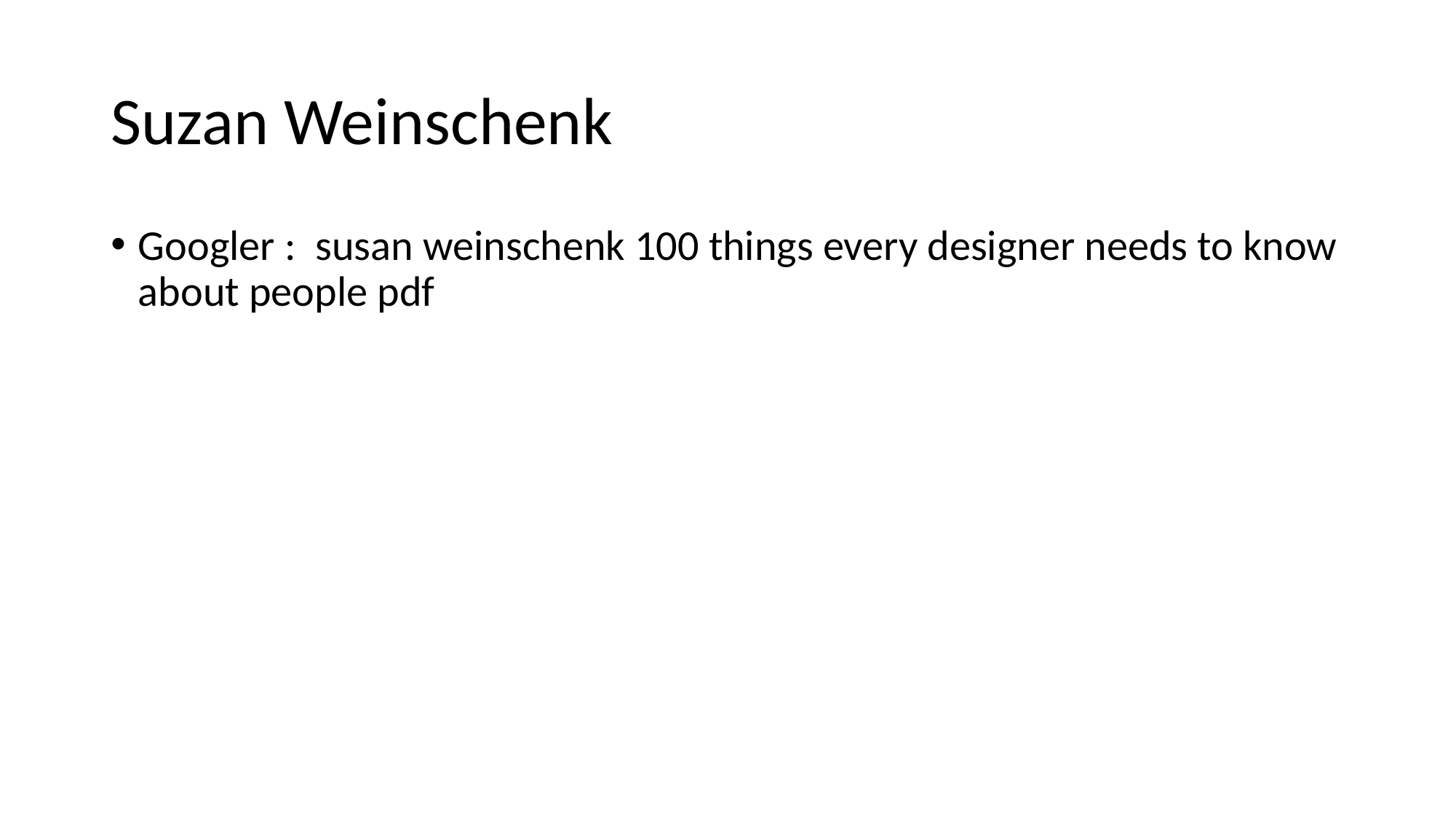

# Suzan Weinschenk
Googler :  susan weinschenk 100 things every designer needs to know about people pdf